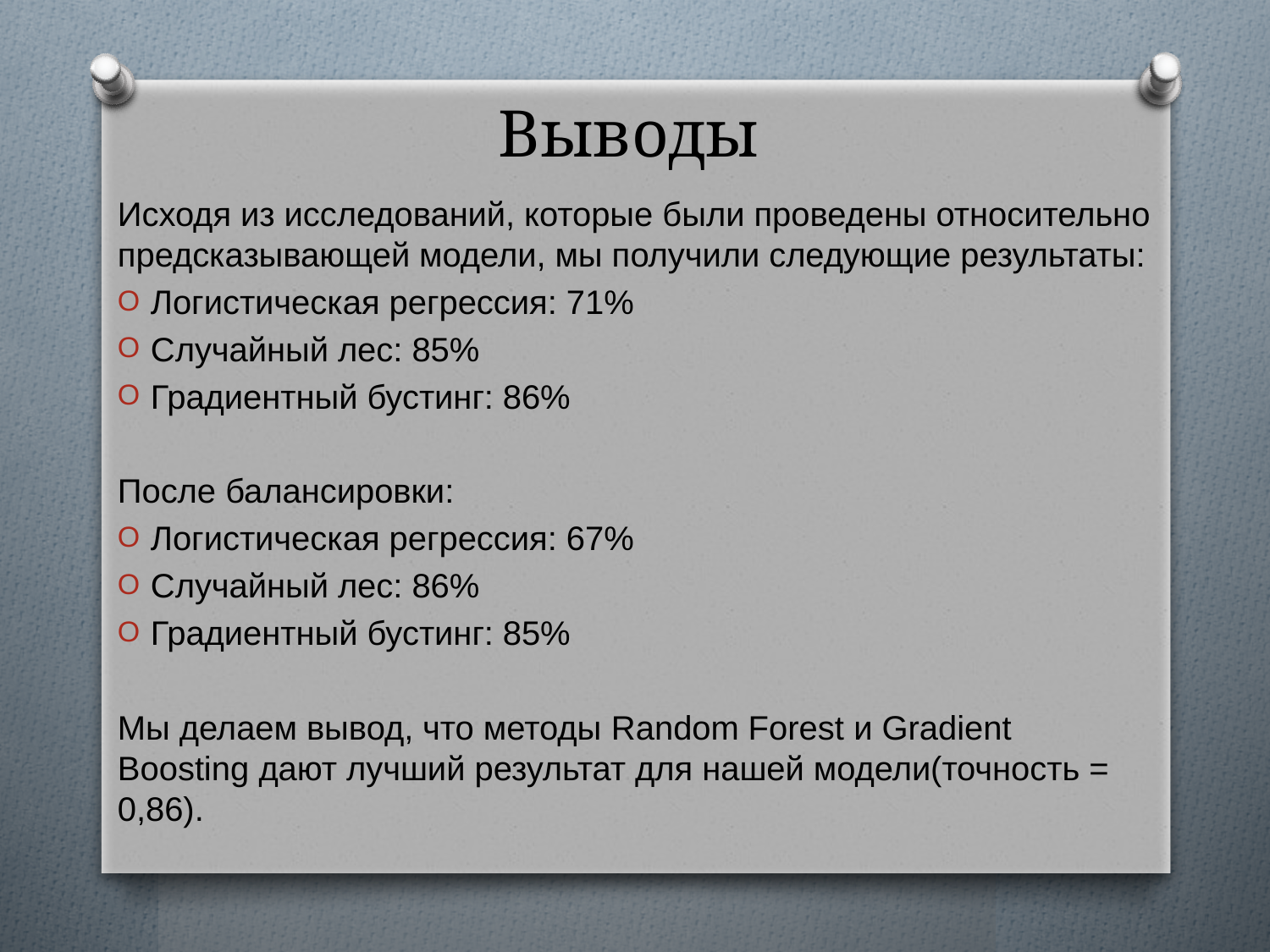

# Выводы
Исходя из исследований, которые были проведены относительно предсказывающей модели, мы получили следующие результаты:
Логистическая регрессия: 71%
Случайный лес: 85%
Градиентный бустинг: 86%

После балансировки:
Логистическая регрессия: 67%
Случайный лес: 86%
Градиентный бустинг: 85%

Мы делаем вывод, что методы Random Forest и Gradient Boosting дают лучший результат для нашей модели(точность = 0,86).